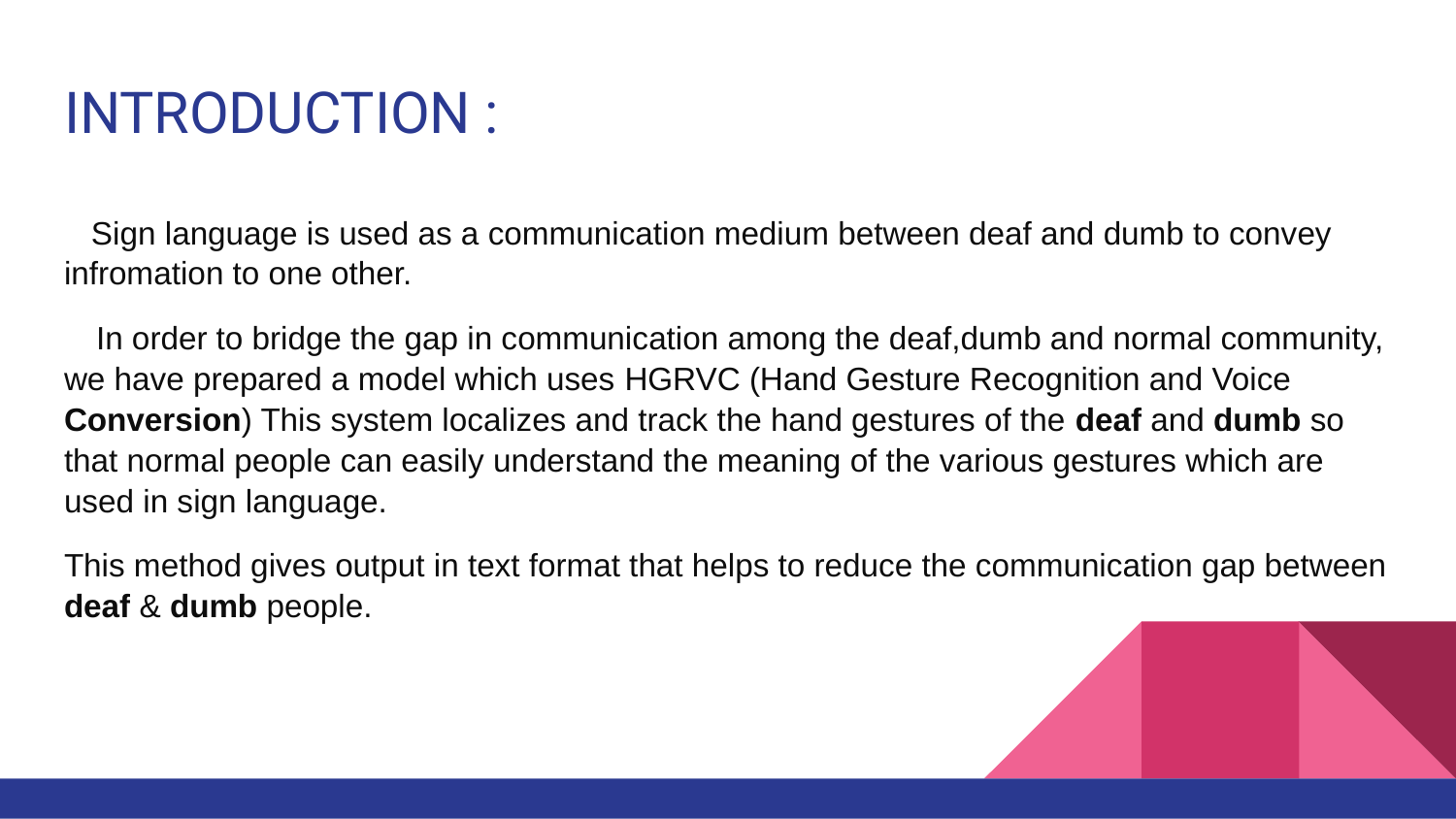

# INTRODUCTION :
   Sign language is used as a communication medium between deaf and dumb to convey infromation to one other.
    In order to bridge the gap in communication among the deaf,dumb and normal community, we have prepared a model which uses HGRVC (Hand Gesture Recognition and Voice Conversion) This system localizes and track the hand gestures of the deaf and dumb so that normal people can easily understand the meaning of the various gestures which are used in sign language.
This method gives output in text format that helps to reduce the communication gap between deaf & dumb people.